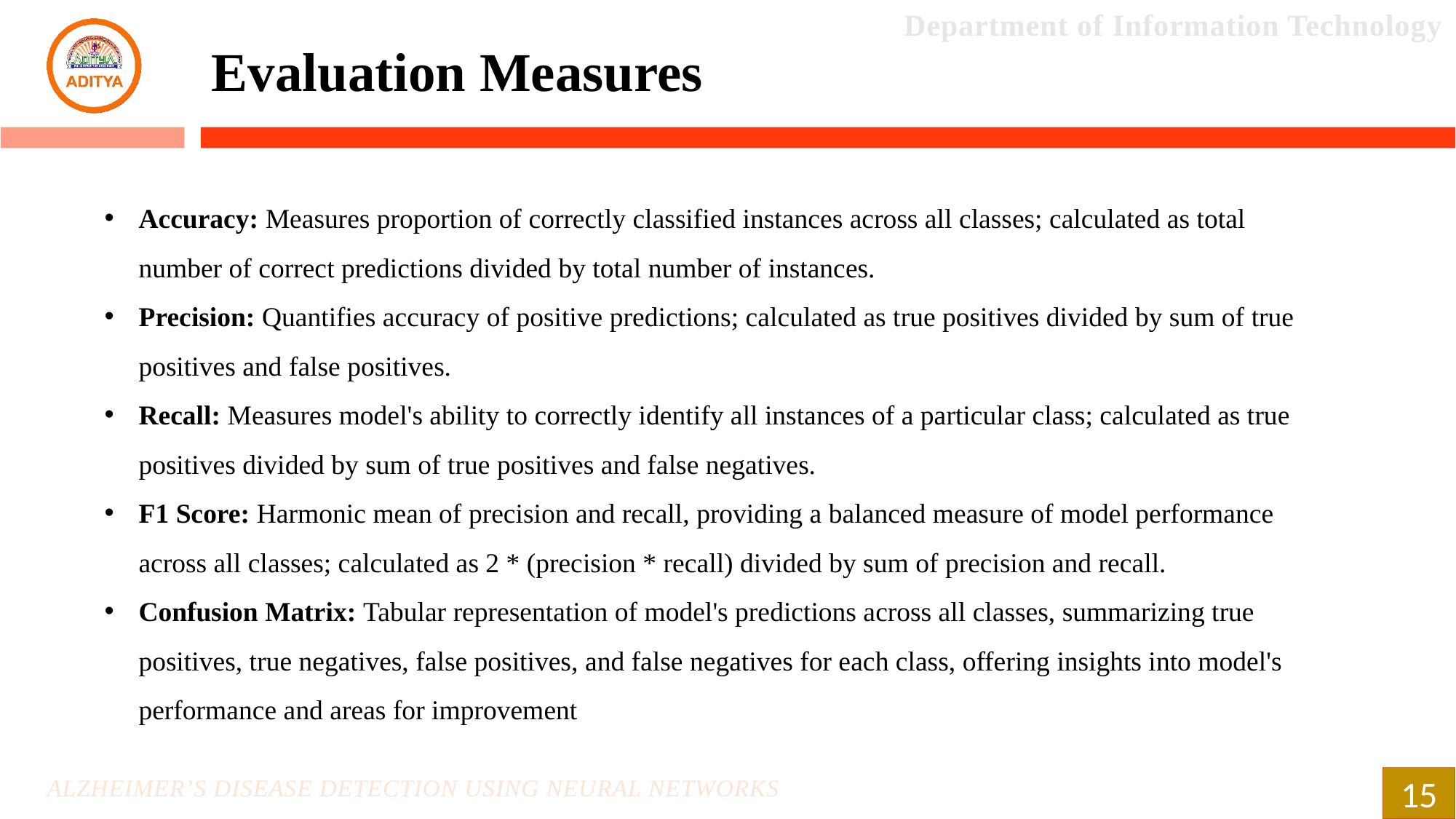

Evaluation Measures
Accuracy: Measures proportion of correctly classified instances across all classes; calculated as total number of correct predictions divided by total number of instances.
Precision: Quantifies accuracy of positive predictions; calculated as true positives divided by sum of true positives and false positives.
Recall: Measures model's ability to correctly identify all instances of a particular class; calculated as true positives divided by sum of true positives and false negatives.
F1 Score: Harmonic mean of precision and recall, providing a balanced measure of model performance across all classes; calculated as 2 * (precision * recall) divided by sum of precision and recall.
Confusion Matrix: Tabular representation of model's predictions across all classes, summarizing true positives, true negatives, false positives, and false negatives for each class, offering insights into model's performance and areas for improvement
15